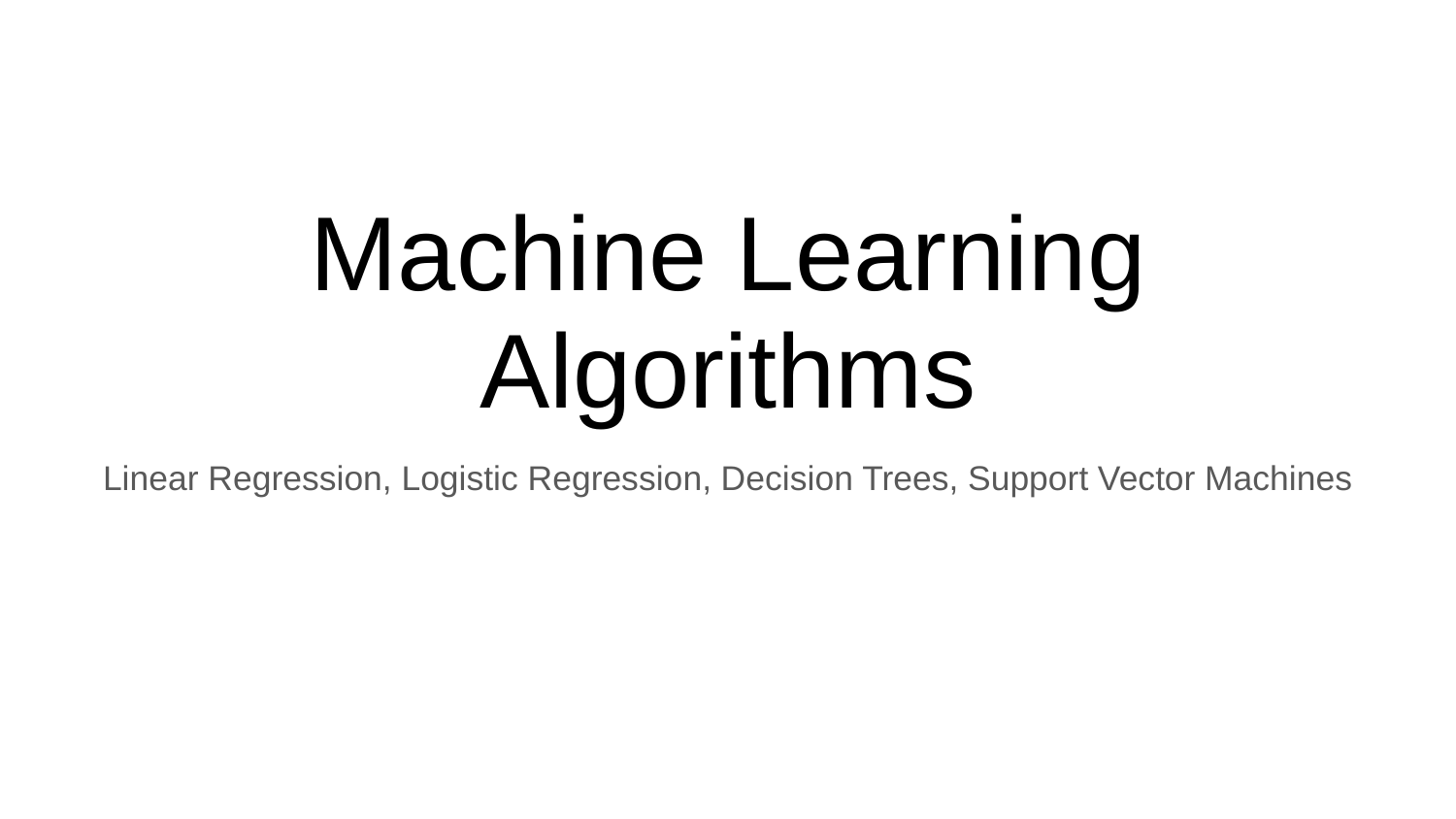

# Machine Learning Algorithms
Linear Regression, Logistic Regression, Decision Trees, Support Vector Machines